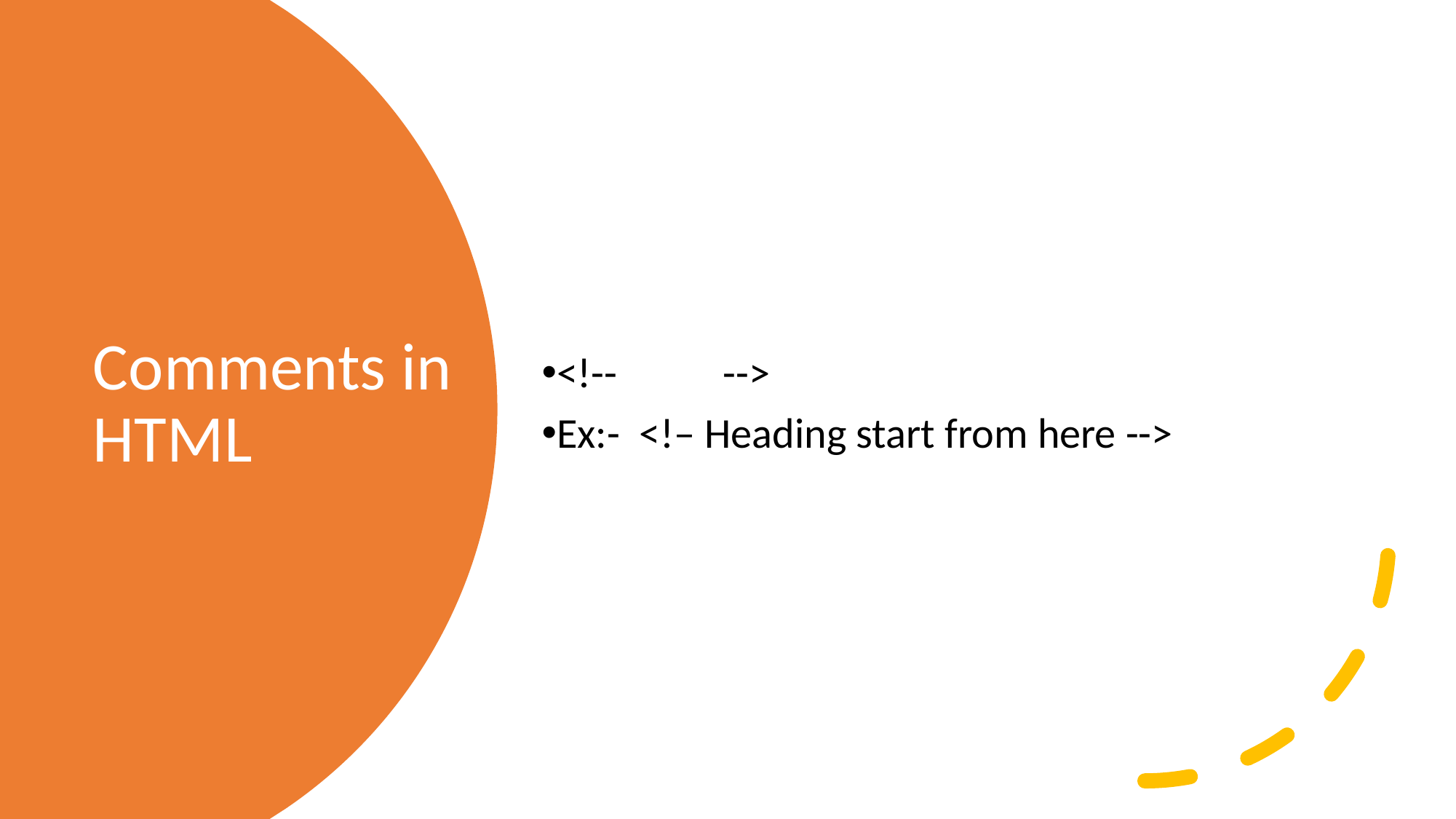

<!--           -->
Ex:-  <!– Heading start from here -->
# Comments in HTML